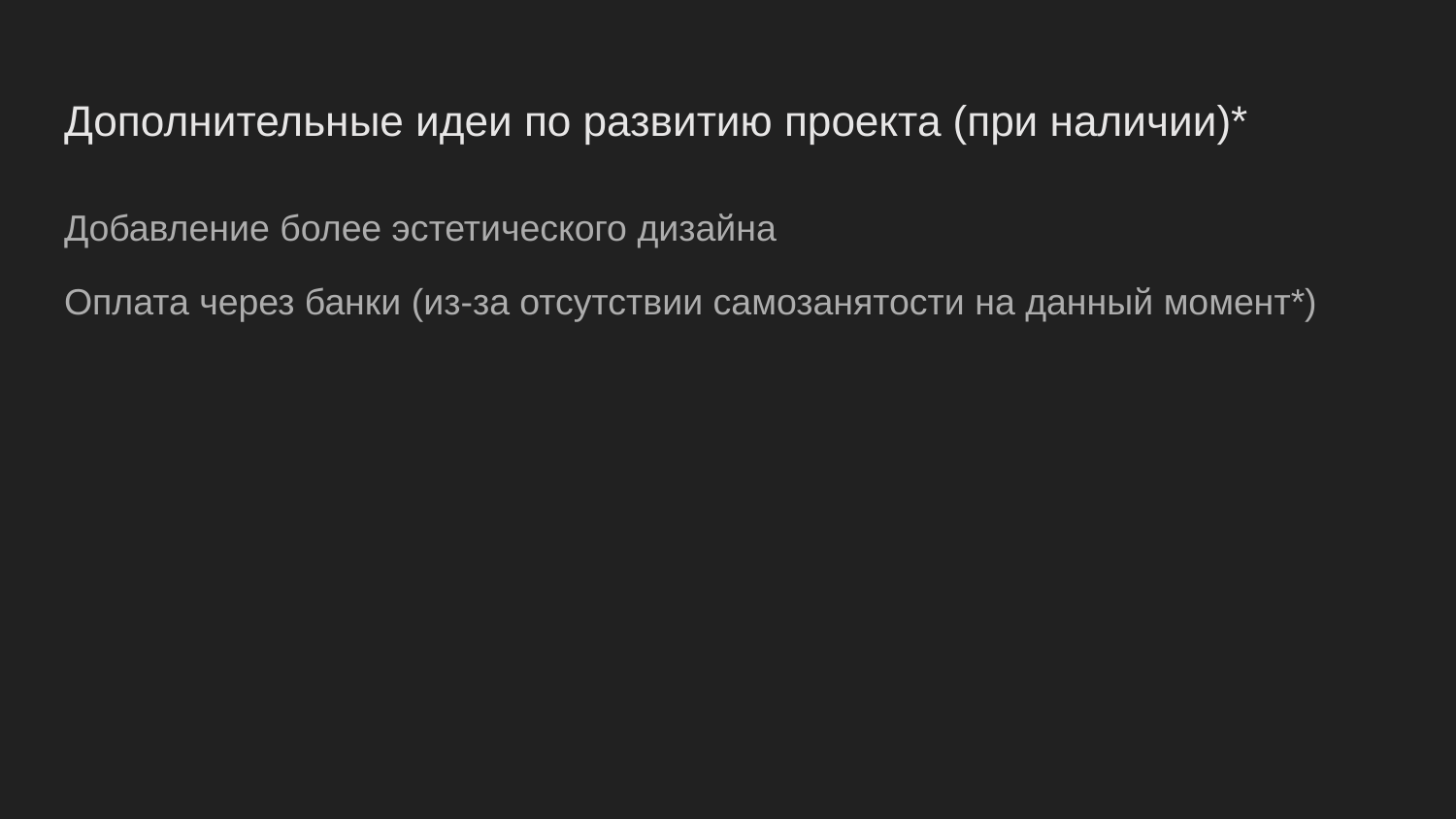

# Дополнительные идеи по развитию проекта (при наличии)*

Добавление более эстетического дизайна
Оплата через банки (из-за отсутствии самозанятости на данный момент*)